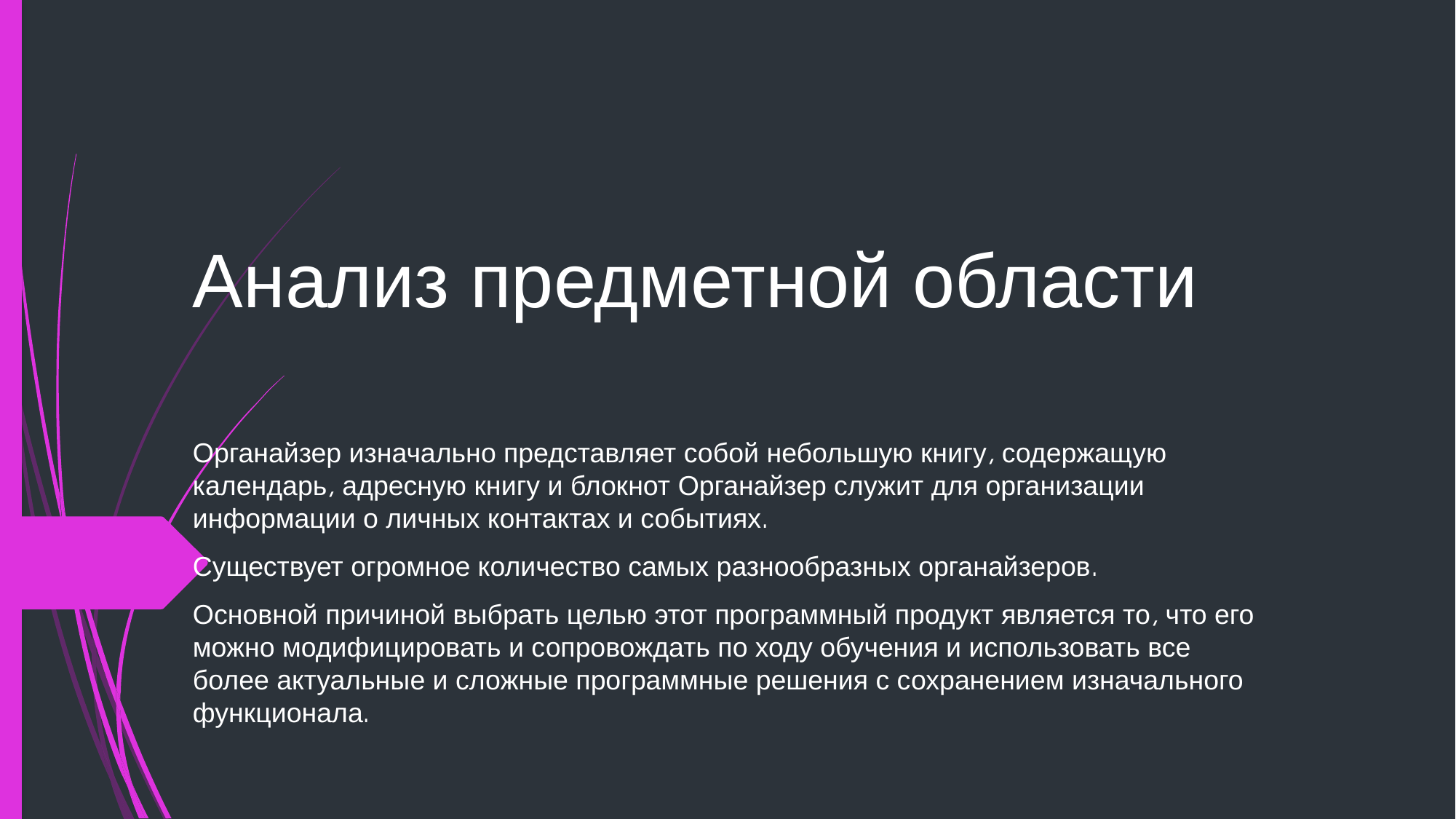

# Анализ предметной области
Органайзер изначально представляет собой небольшую книгу, содержащую календарь, адресную книгу и блокнот Органайзер служит для организации информации о личных контактах и событиях.
Существует огромное количество самых разнообразных органайзеров.
Основной причиной выбрать целью этот программный продукт является то, что его можно модифицировать и сопровождать по ходу обучения и использовать все более актуальные и сложные программные решения с сохранением изначального функционала.